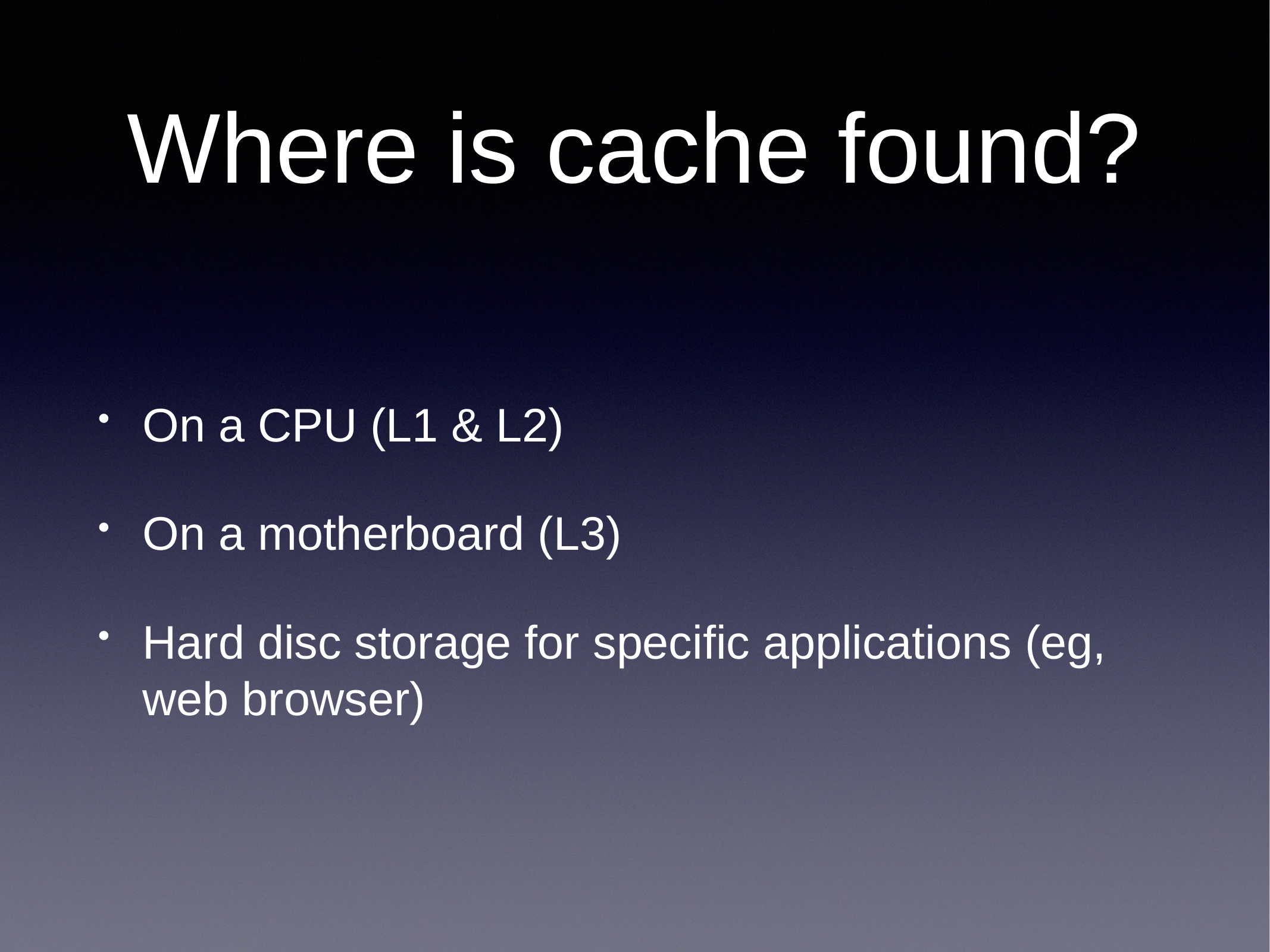

# Where is cache found?
On a CPU (L1 & L2)
On a motherboard (L3)
Hard disc storage for specific applications (eg, web browser)